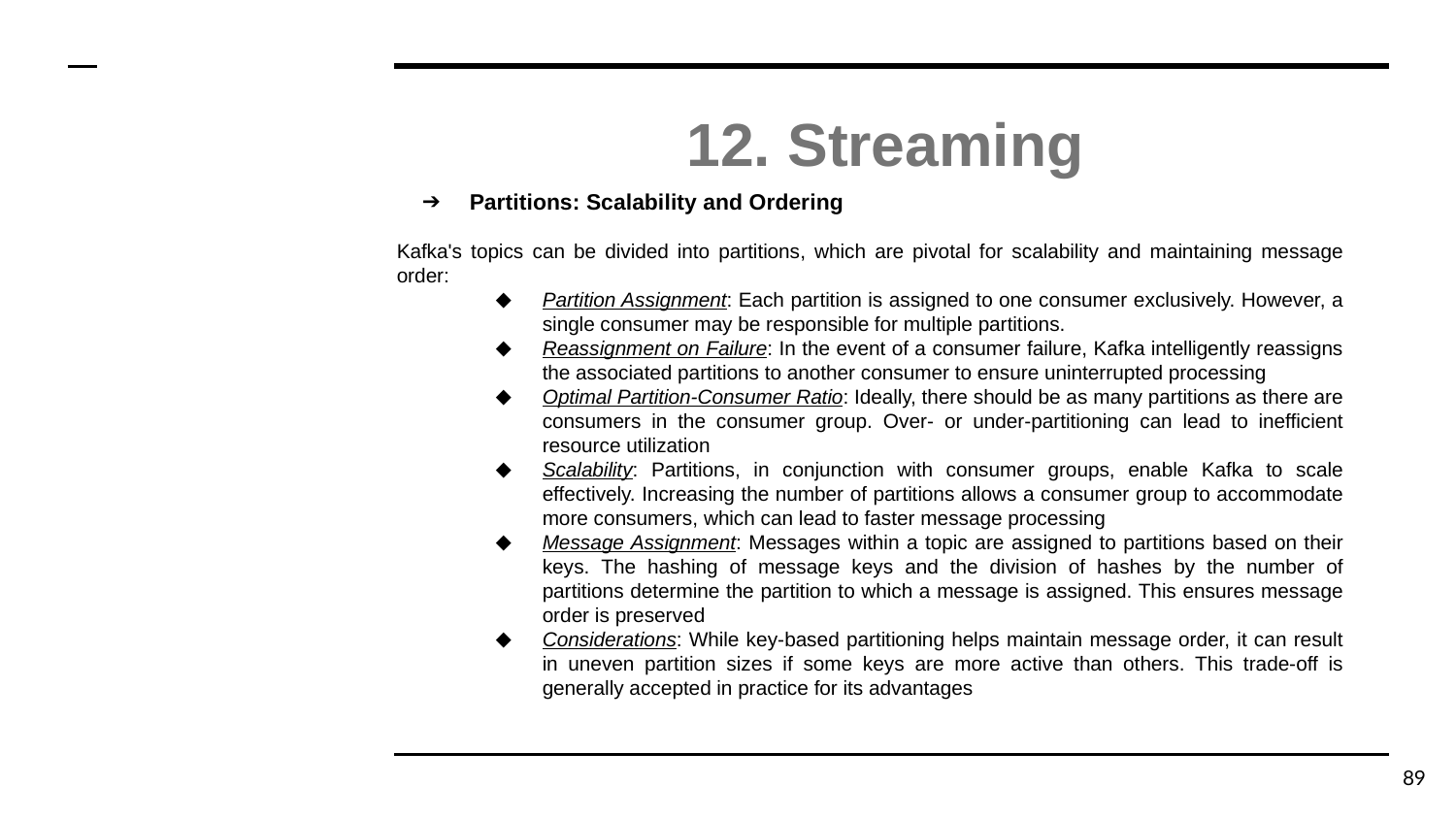

# 12. Streaming
Partitions: Scalability and Ordering
Kafka's topics can be divided into partitions, which are pivotal for scalability and maintaining message order:
Partition Assignment: Each partition is assigned to one consumer exclusively. However, a single consumer may be responsible for multiple partitions.
Reassignment on Failure: In the event of a consumer failure, Kafka intelligently reassigns the associated partitions to another consumer to ensure uninterrupted processing
Optimal Partition-Consumer Ratio: Ideally, there should be as many partitions as there are consumers in the consumer group. Over- or under-partitioning can lead to inefficient resource utilization
Scalability: Partitions, in conjunction with consumer groups, enable Kafka to scale effectively. Increasing the number of partitions allows a consumer group to accommodate more consumers, which can lead to faster message processing
Message Assignment: Messages within a topic are assigned to partitions based on their keys. The hashing of message keys and the division of hashes by the number of partitions determine the partition to which a message is assigned. This ensures message order is preserved
Considerations: While key-based partitioning helps maintain message order, it can result in uneven partition sizes if some keys are more active than others. This trade-off is generally accepted in practice for its advantages
89